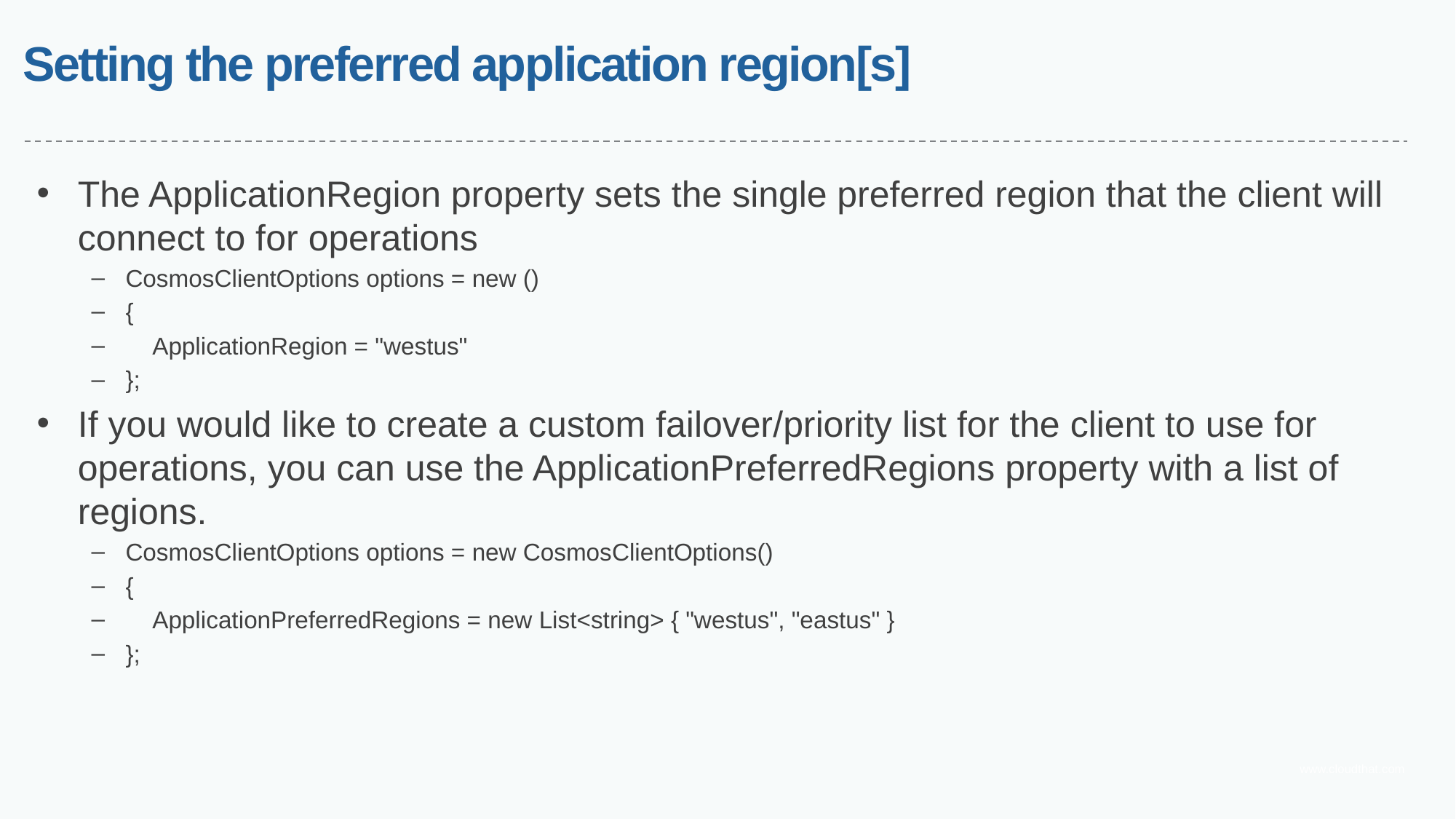

# Setting the preferred application region[s]
The ApplicationRegion property sets the single preferred region that the client will connect to for operations
CosmosClientOptions options = new ()
{
    ApplicationRegion = "westus"
};
If you would like to create a custom failover/priority list for the client to use for operations, you can use the ApplicationPreferredRegions property with a list of regions.
CosmosClientOptions options = new CosmosClientOptions()
{
    ApplicationPreferredRegions = new List<string> { "westus", "eastus" }
};